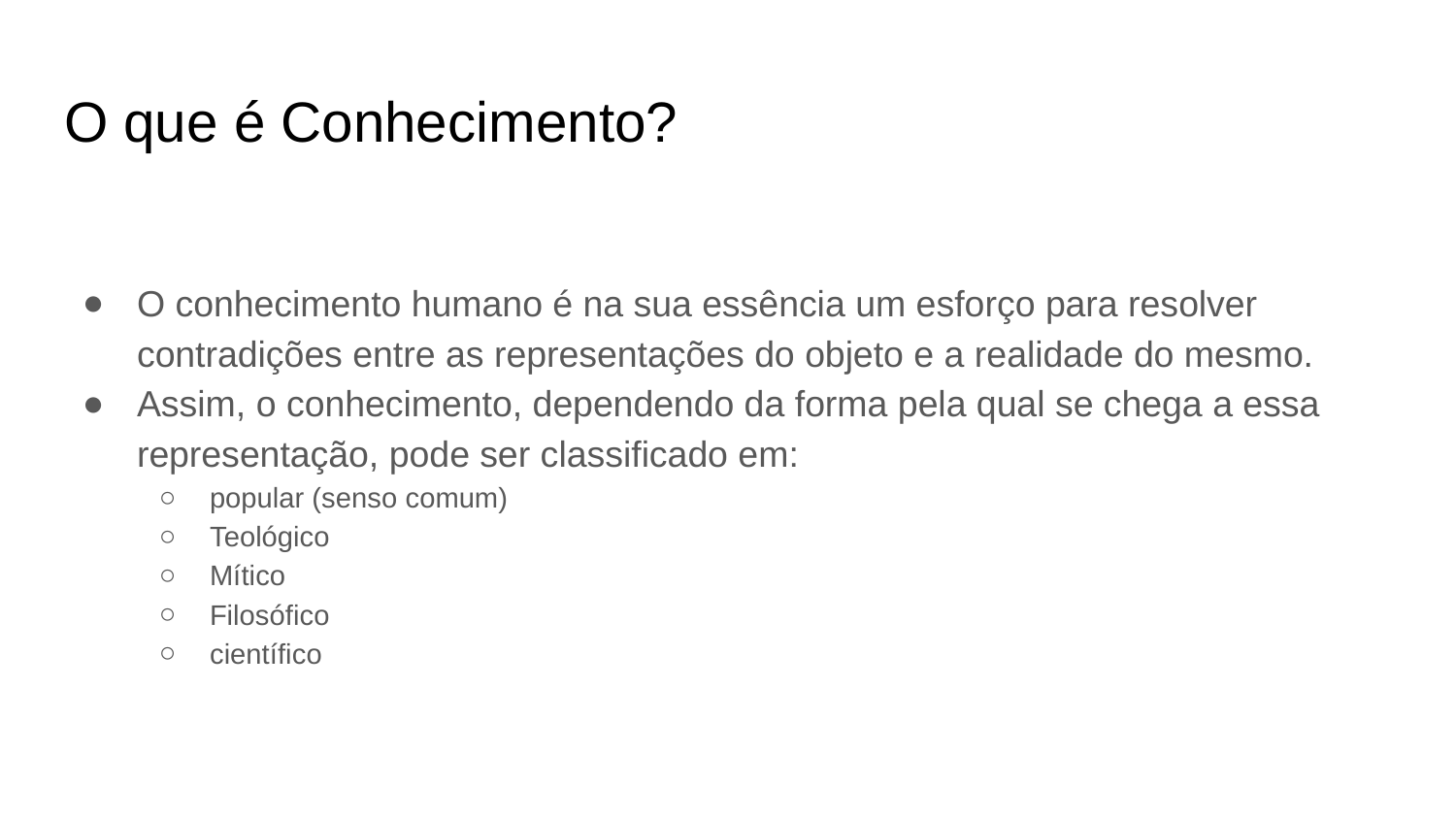

# O que é Conhecimento?

O conhecimento humano é na sua essência um esforço para resolver contradições entre as representações do objeto e a realidade do mesmo.
Assim, o conhecimento, dependendo da forma pela qual se chega a essa representação, pode ser classificado em:
popular (senso comum)
Teológico
Mítico
Filosófico
científico